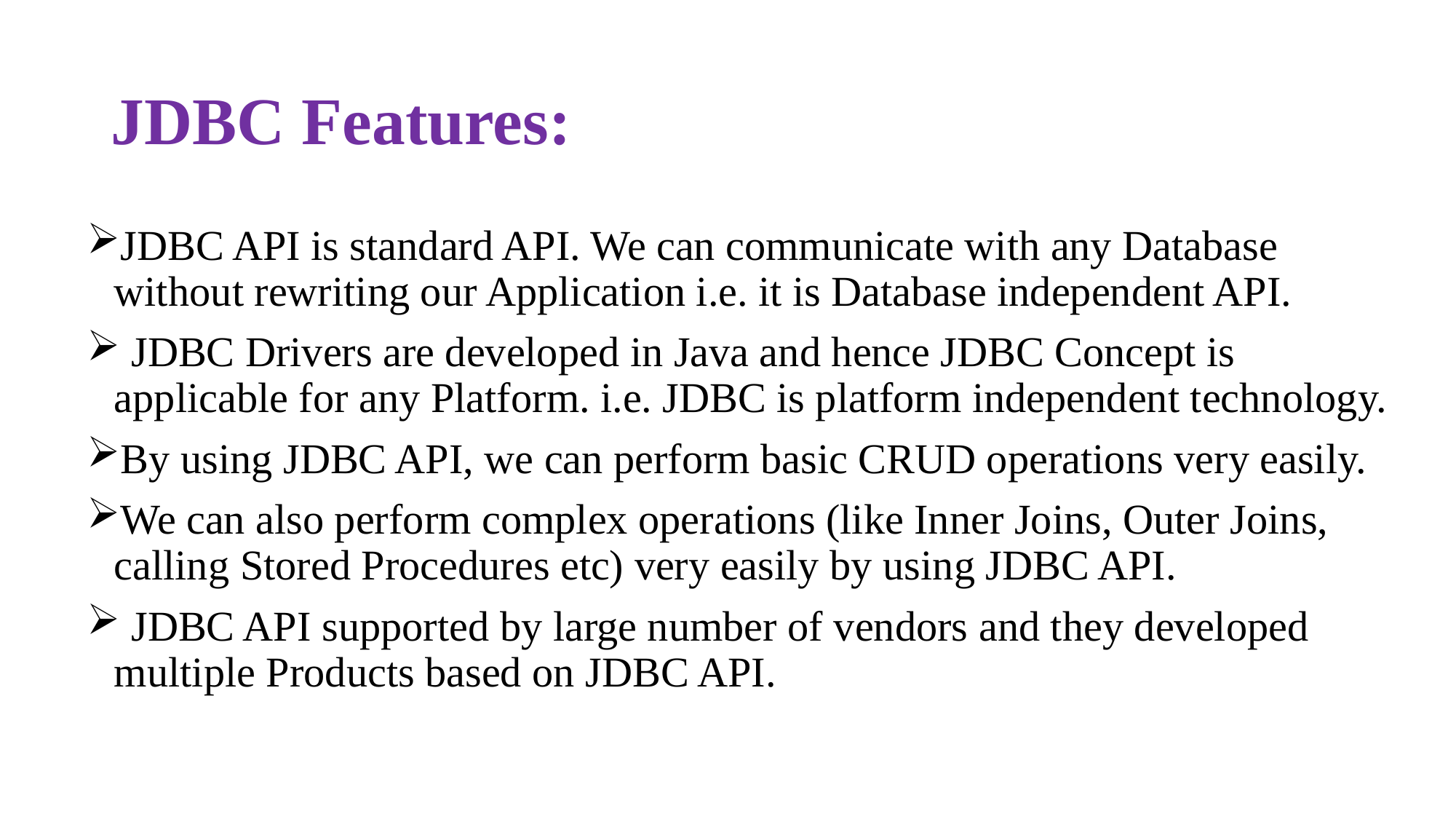

# JDBC Features:
JDBC API is standard API. We can communicate with any Database without rewriting our Application i.e. it is Database independent API.
 JDBC Drivers are developed in Java and hence JDBC Concept is applicable for any Platform. i.e. JDBC is platform independent technology.
By using JDBC API, we can perform basic CRUD operations very easily.
We can also perform complex operations (like Inner Joins, Outer Joins, calling Stored Procedures etc) very easily by using JDBC API.
 JDBC API supported by large number of vendors and they developed multiple Products based on JDBC API.